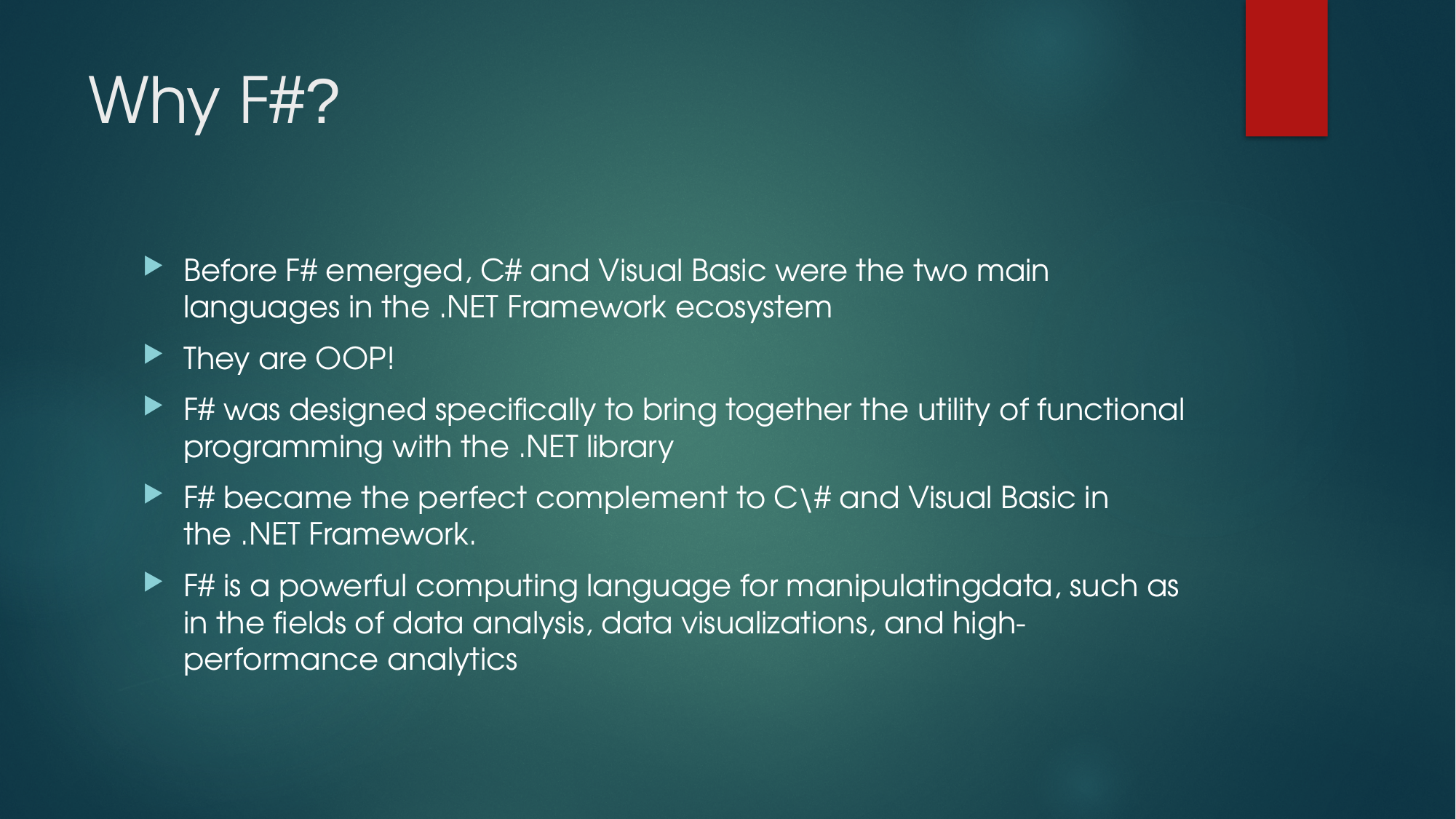

# Why F#?
Before F# emerged, C# and Visual Basic were the two main languages in the .NET Framework ecosystem
They are OOP!
F# was designed specifically to bring together the utility of functional programming with the .NET library
F# became the perfect complement to C\# and Visual Basic in the .NET Framework.
F# is a powerful computing language for manipulatingdata, such as in the fields of data analysis, data visualizations, and high-performance analytics